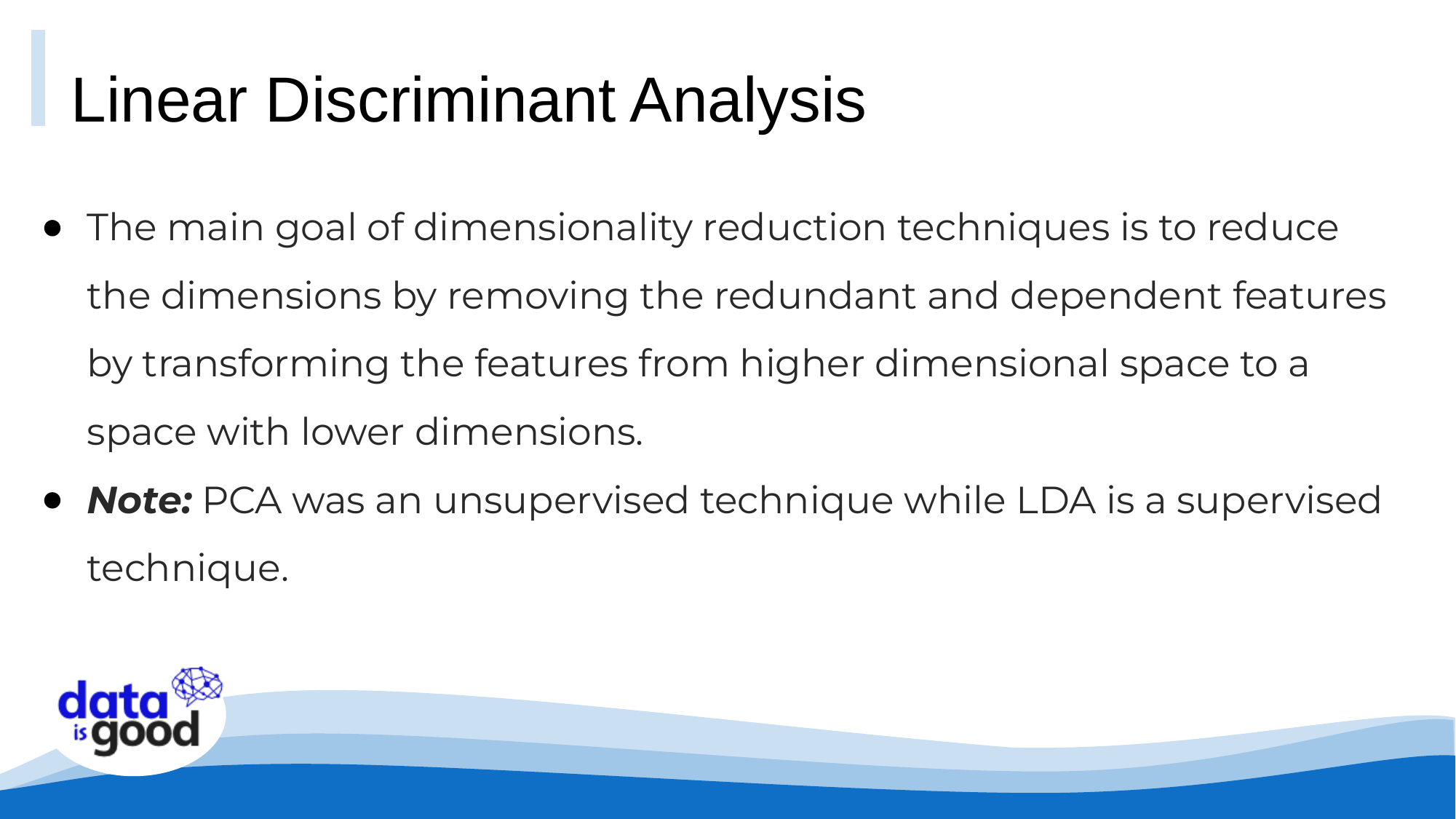

# Linear Discriminant Analysis
The main goal of dimensionality reduction techniques is to reduce the dimensions by removing the redundant and dependent features by transforming the features from higher dimensional space to a space with lower dimensions.
Note: PCA was an unsupervised technique while LDA is a supervised technique.